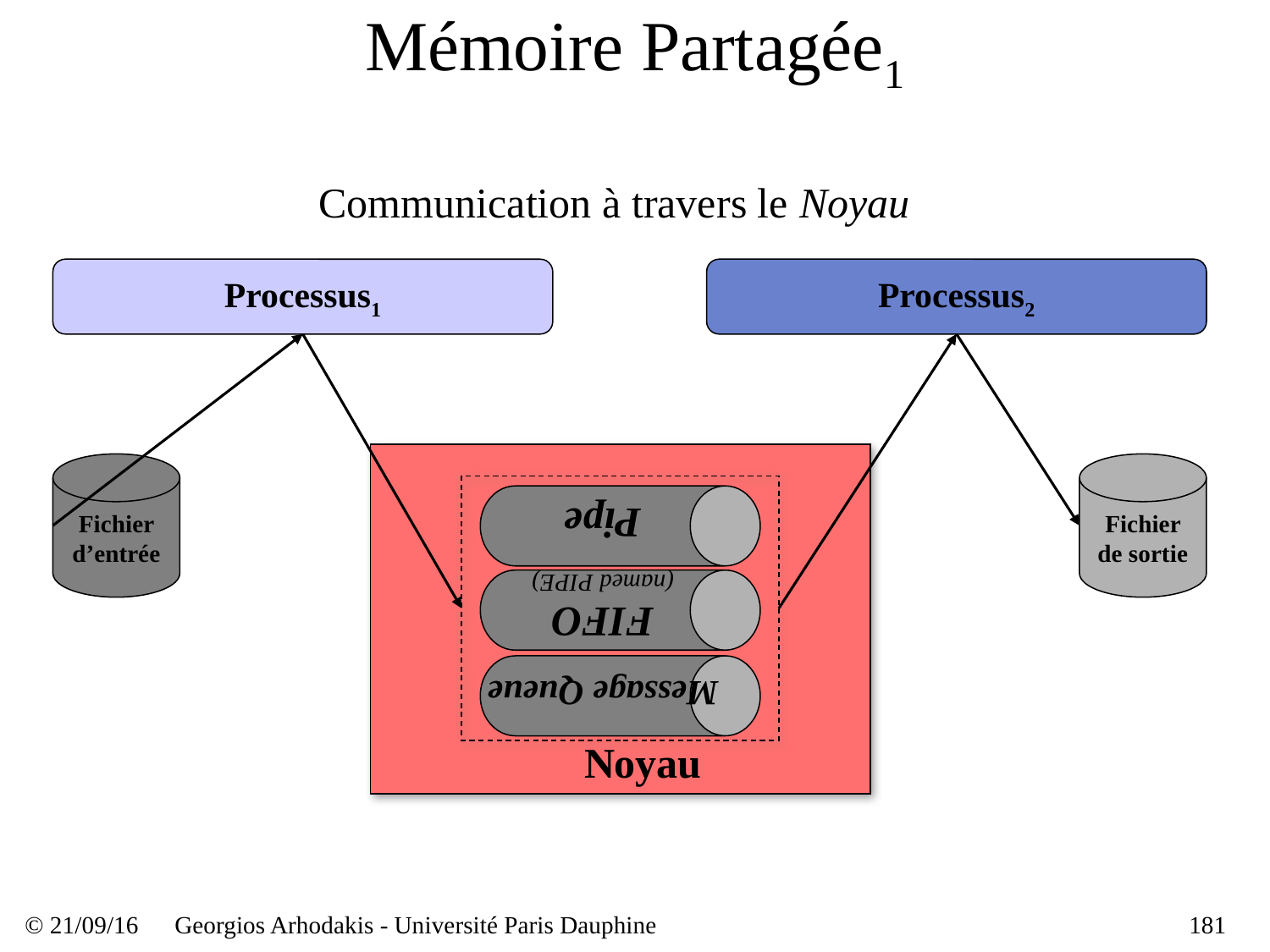

# Mémoire Partagée1
Communication à travers le Noyau
Processus1
Processus2
Pipe

Fichier d’entrée
Fichier de sortie
FIFO
(named PIPE)

Message Queue
Noyau
© 21/09/16
Georgios Arhodakis - Université Paris Dauphine
181